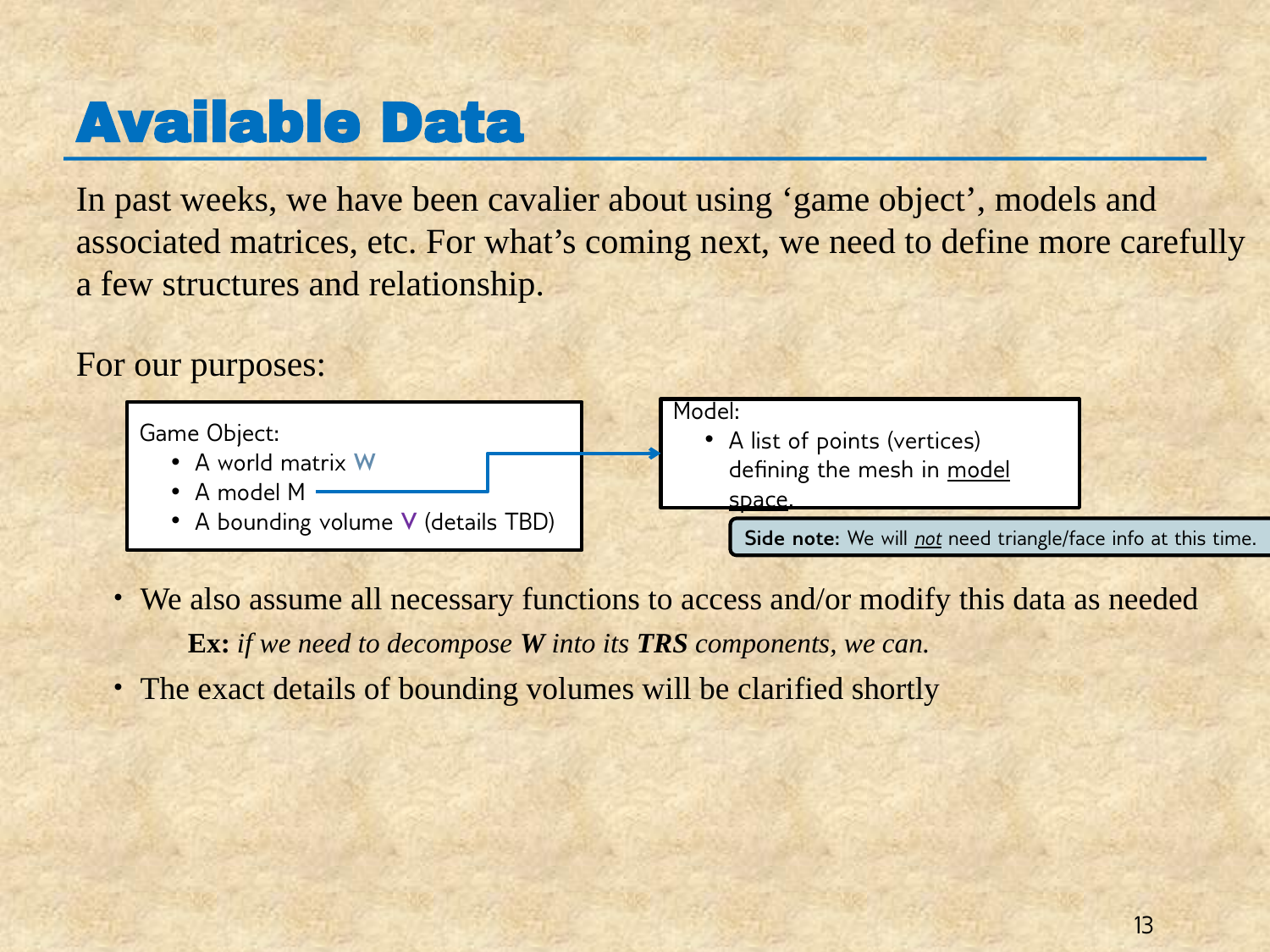

# Available Data
In past weeks, we have been cavalier about using ‘game object’, models and associated matrices, etc. For what’s coming next, we need to define more carefully a few structures and relationship.

For our purposes:

We also assume all necessary functions to access and/or modify this data as needed
Ex: if we need to decompose W into its TRS components, we can.
The exact details of bounding volumes will be clarified shortly

Model:
A list of points (vertices) defining the mesh in model space.
Game Object:
A world matrix W
A model M
A bounding volume V (details TBD)
Side note: We will not need triangle/face info at this time.
13